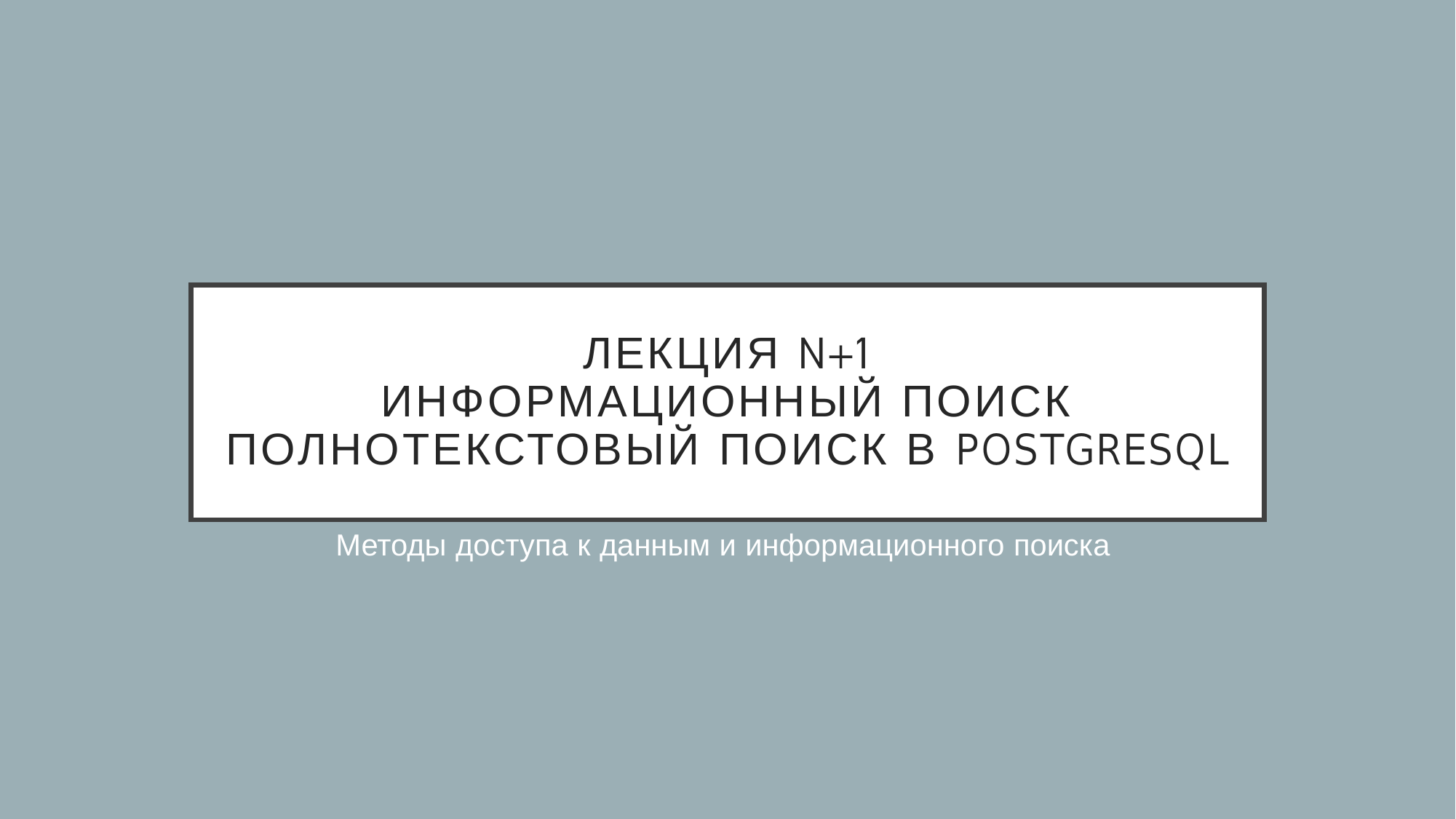

# Лекция N+1 Информационный поиск Полнотекстовый поиск в POStgresql
Методы доступа к данным и информационного поиска